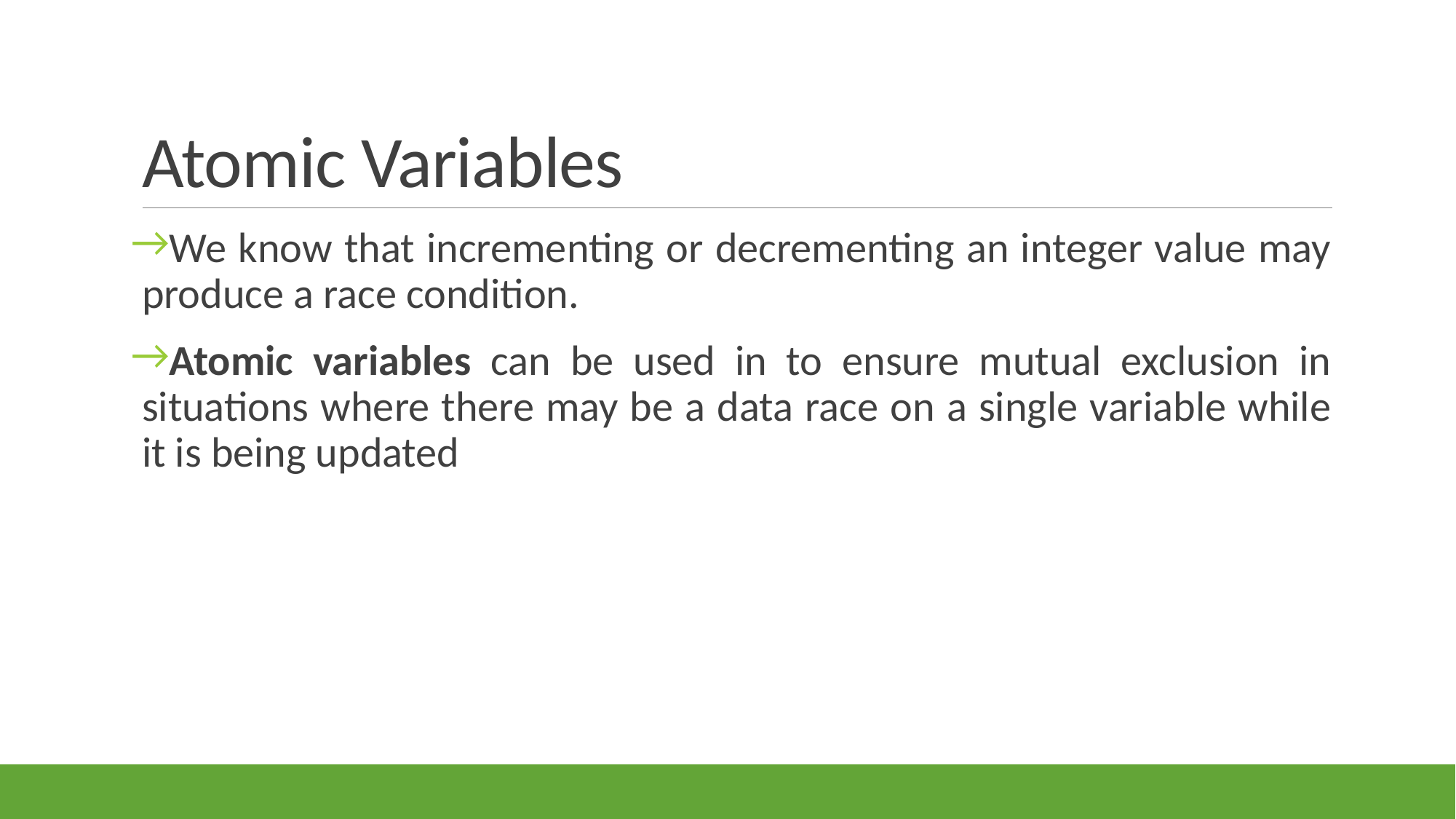

# Atomic Variables
We know that incrementing or decrementing an integer value may produce a race condition.
Atomic variables can be used in to ensure mutual exclusion in situations where there may be a data race on a single variable while it is being updated